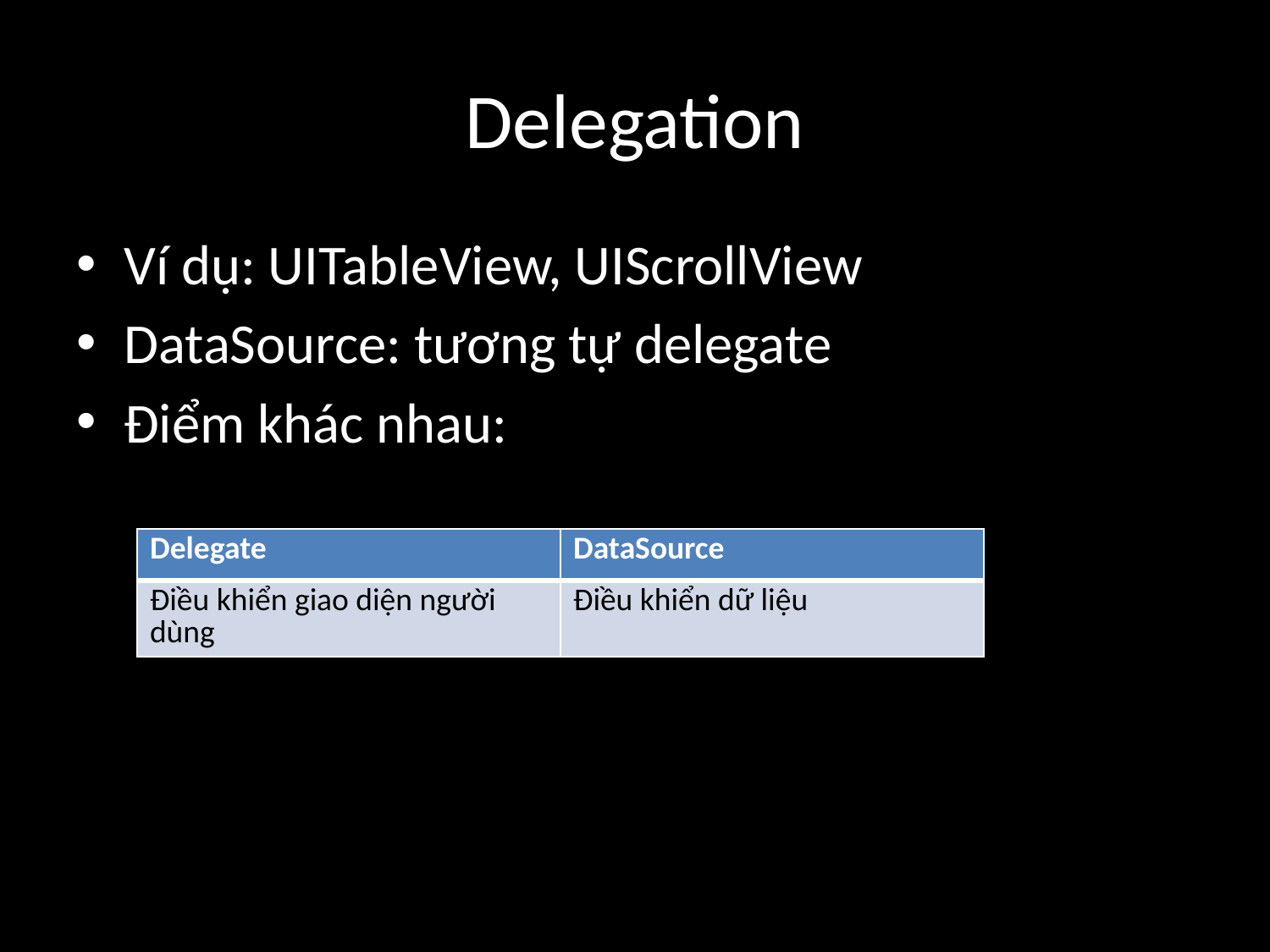

# Delegation
Ví dụ: UITableView, UIScrollView
DataSource: tương tự delegate
Điểm khác nhau:

| Delegate | DataSource |
| --- | --- |
| Điều khiển giao diện người dùng | Điều khiển dữ liệu |